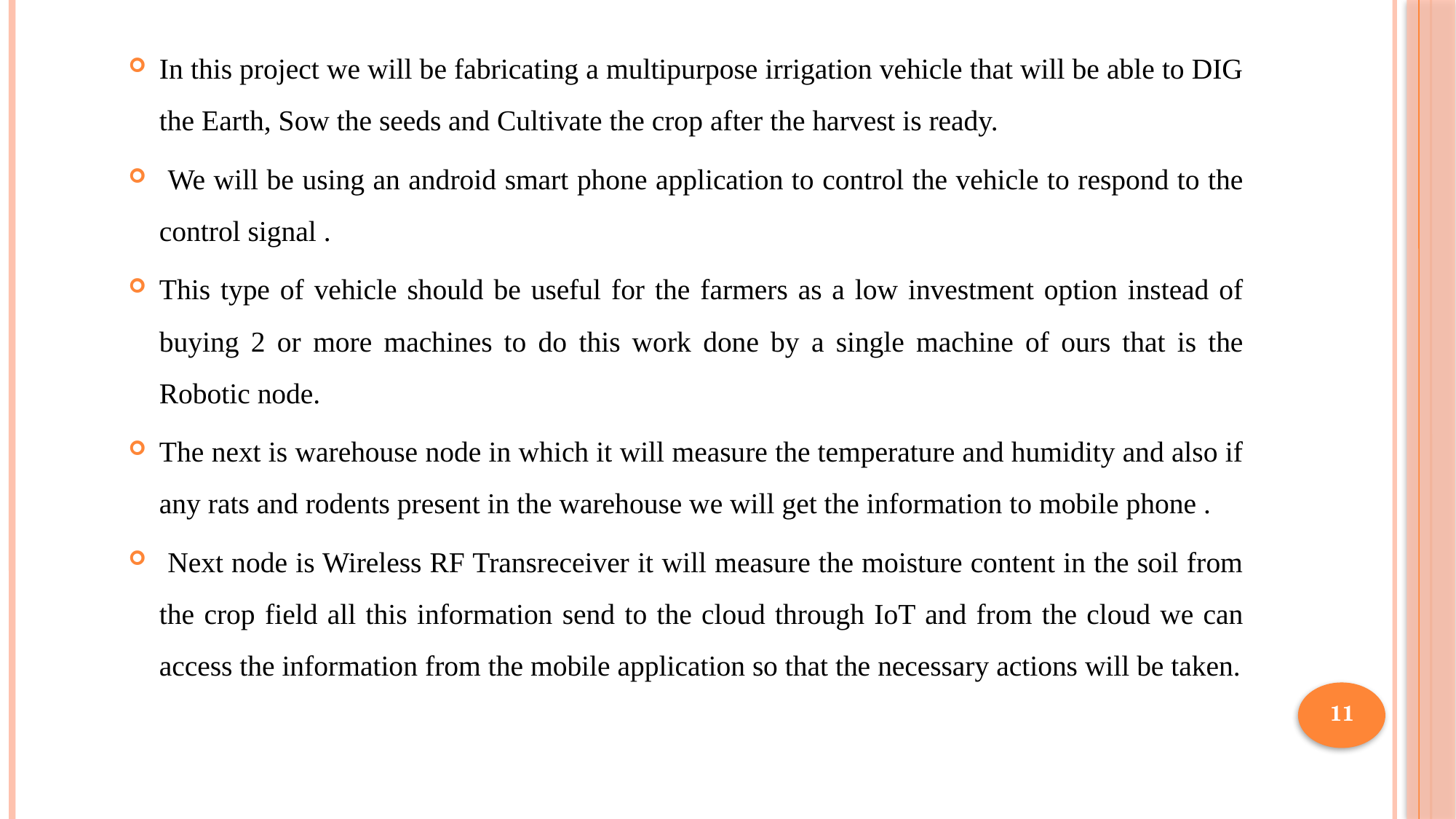

In this project we will be fabricating a multipurpose irrigation vehicle that will be able to DIG the Earth, Sow the seeds and Cultivate the crop after the harvest is ready.
 We will be using an android smart phone application to control the vehicle to respond to the control signal .
This type of vehicle should be useful for the farmers as a low investment option instead of buying 2 or more machines to do this work done by a single machine of ours that is the Robotic node.
The next is warehouse node in which it will measure the temperature and humidity and also if any rats and rodents present in the warehouse we will get the information to mobile phone .
 Next node is Wireless RF Transreceiver it will measure the moisture content in the soil from the crop field all this information send to the cloud through IoT and from the cloud we can access the information from the mobile application so that the necessary actions will be taken.

11